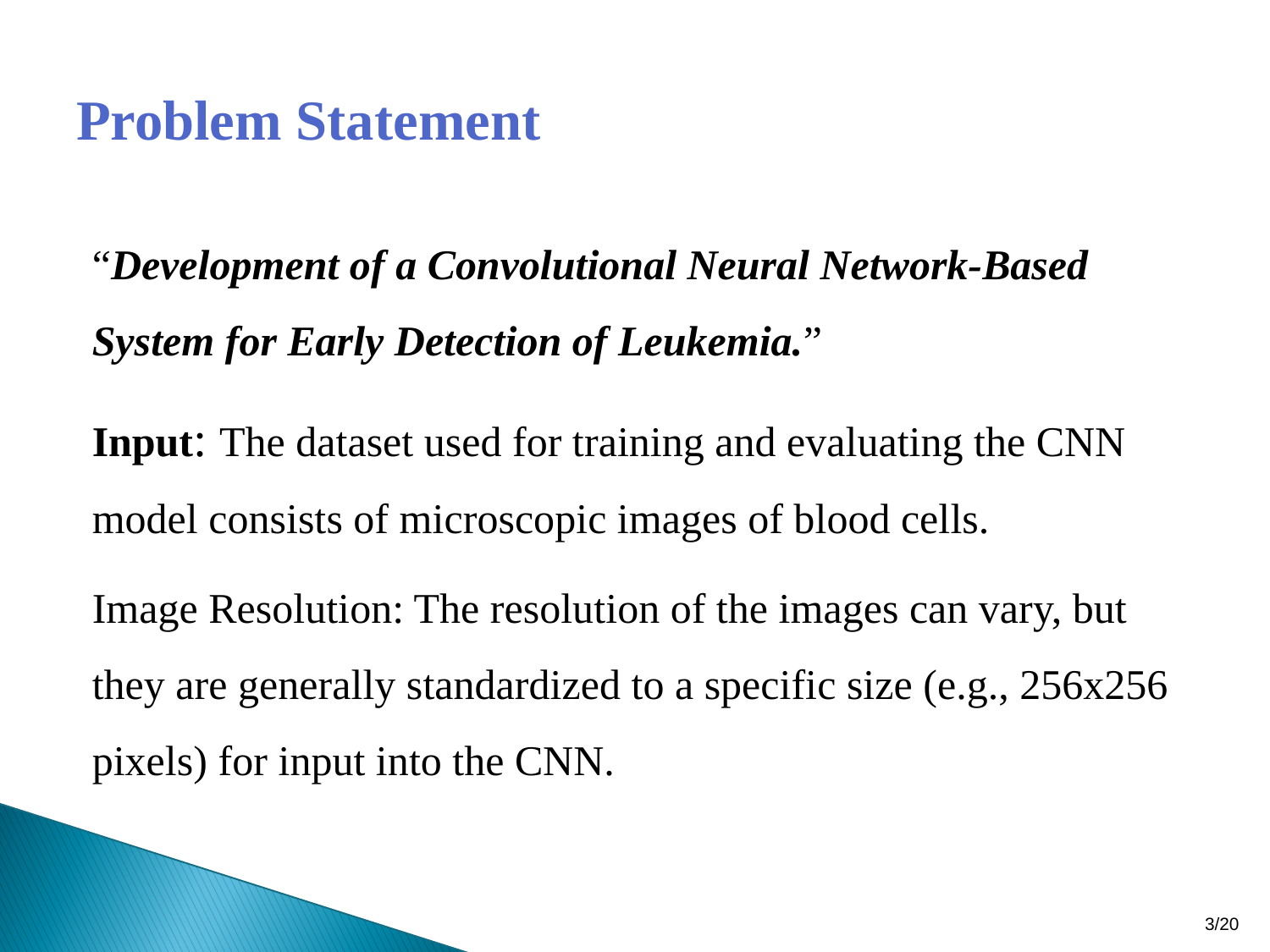

# Problem Statement
“Development of a Convolutional Neural Network-Based System for Early Detection of Leukemia.”
Input: The dataset used for training and evaluating the CNN model consists of microscopic images of blood cells.
Image Resolution: The resolution of the images can vary, but they are generally standardized to a specific size (e.g., 256x256 pixels) for input into the CNN.

3/20